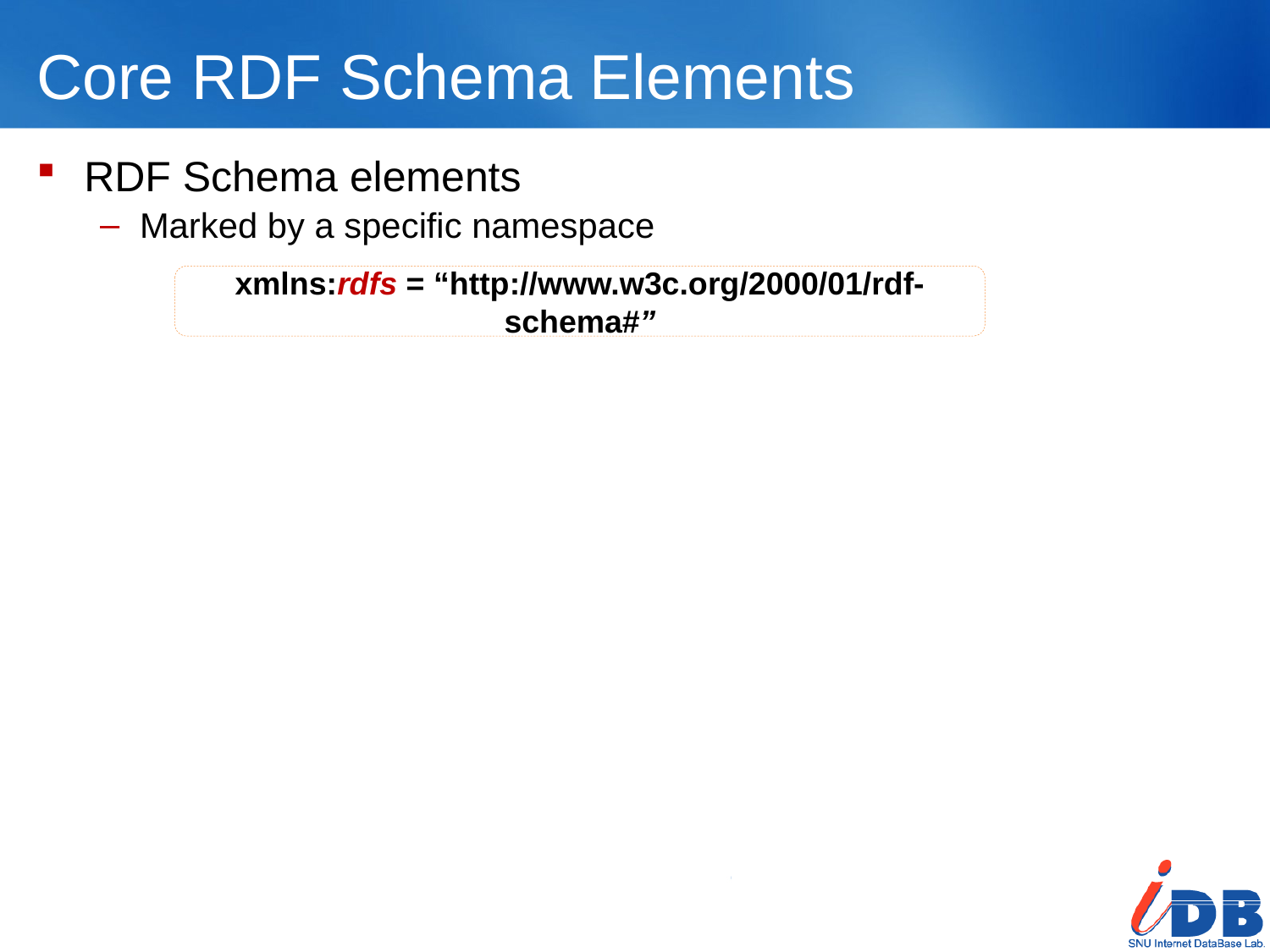

# Core RDF Schema Elements
RDF Schema elements
Marked by a specific namespace

xmlns:rdfs = “http://www.w3c.org/2000/01/rdf-schema#”